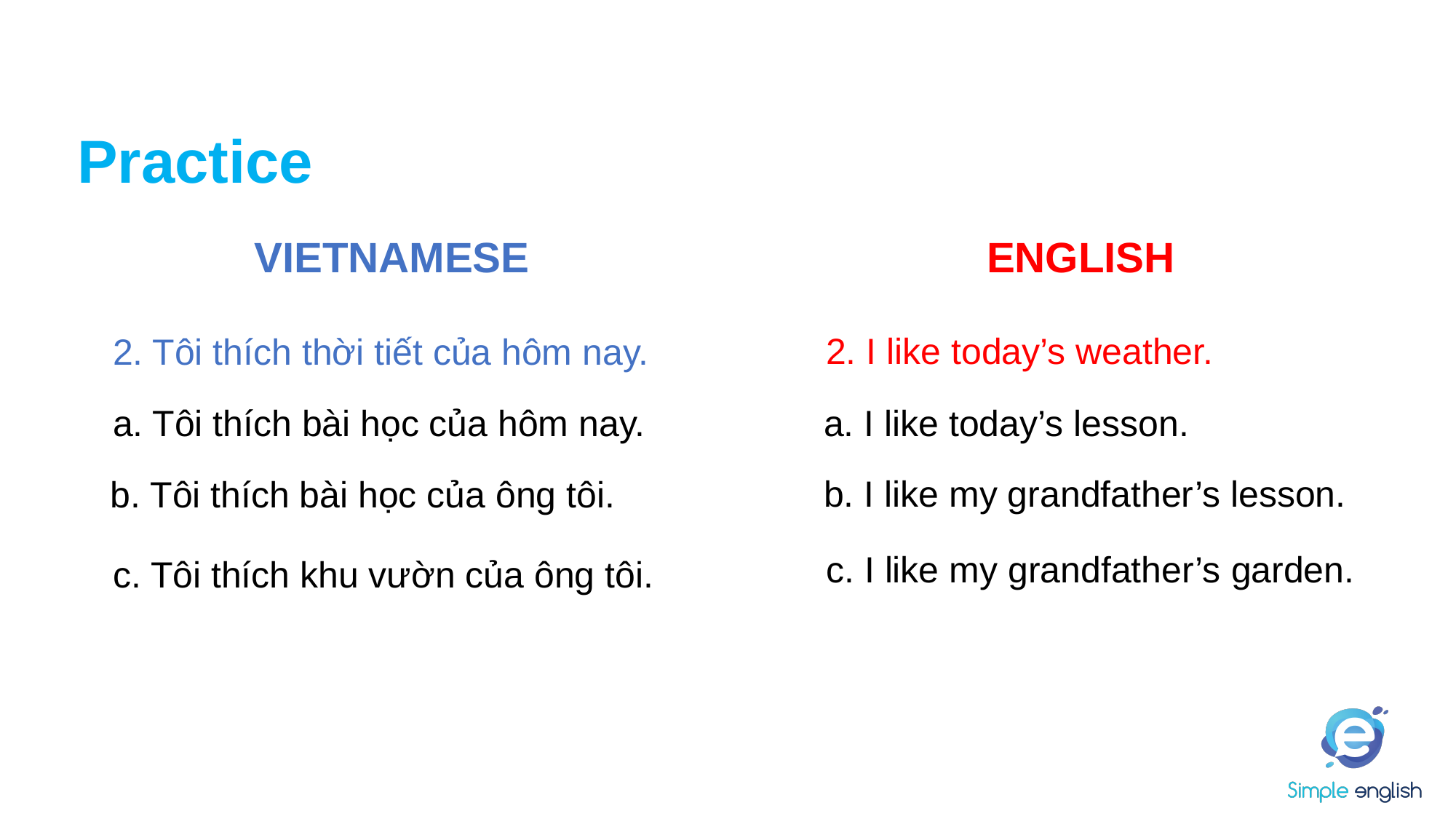

# Practice
VIETNAMESE
ENGLISH
2. I like today’s weather.
2. Tôi thích thời tiết của hôm nay.
a. Tôi thích bài học của hôm nay.
a. I like today’s lesson.
b. I like my grandfather’s lesson.
b. Tôi thích bài học của ông tôi.

c. I like my grandfather’s garden.
c. Tôi thích khu vườn của ông tôi.